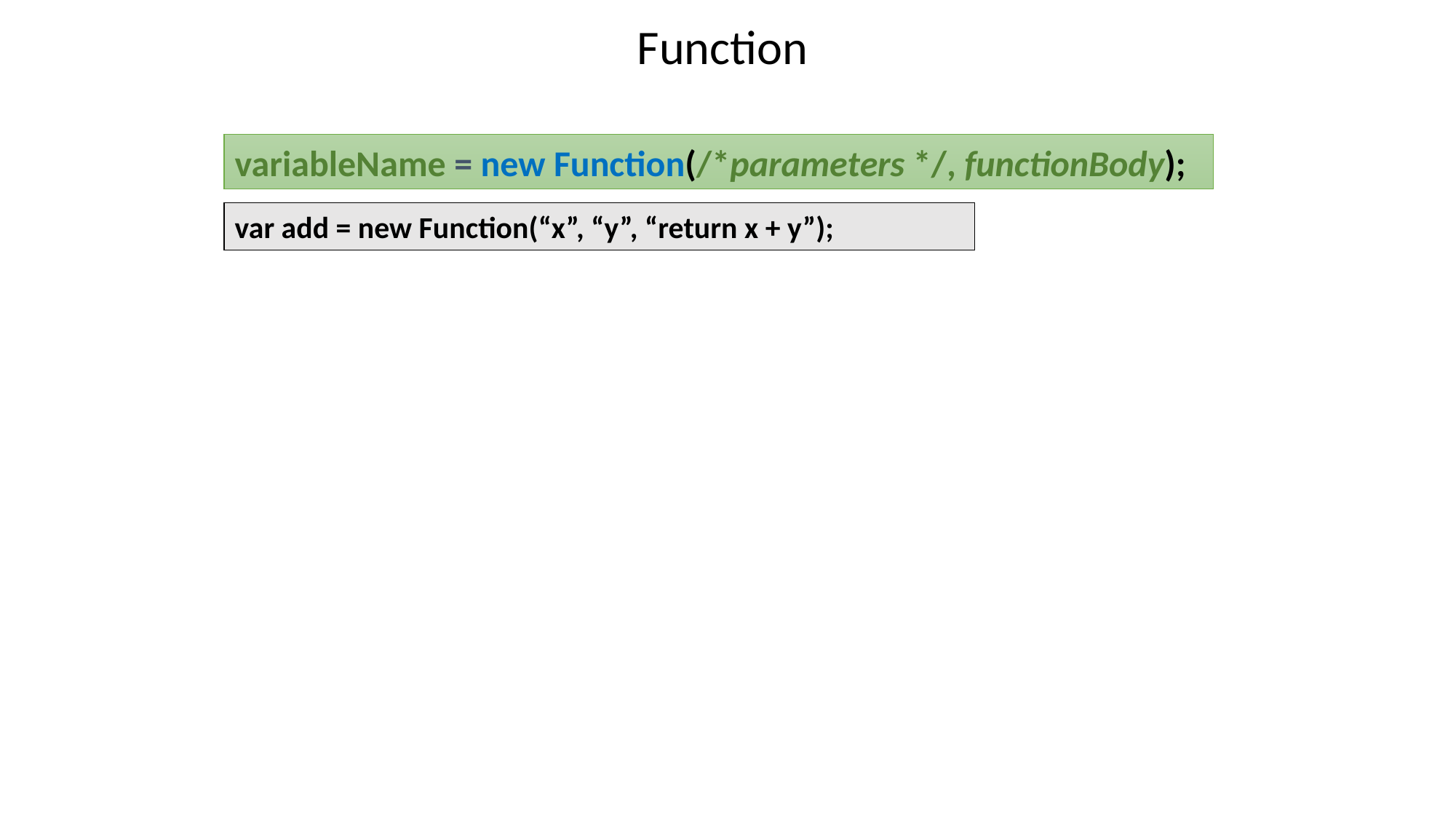

# Function
variableName = new Function(/*parameters */, functionBody);
var add = new Function(“x”, “y”, “return x + y”);